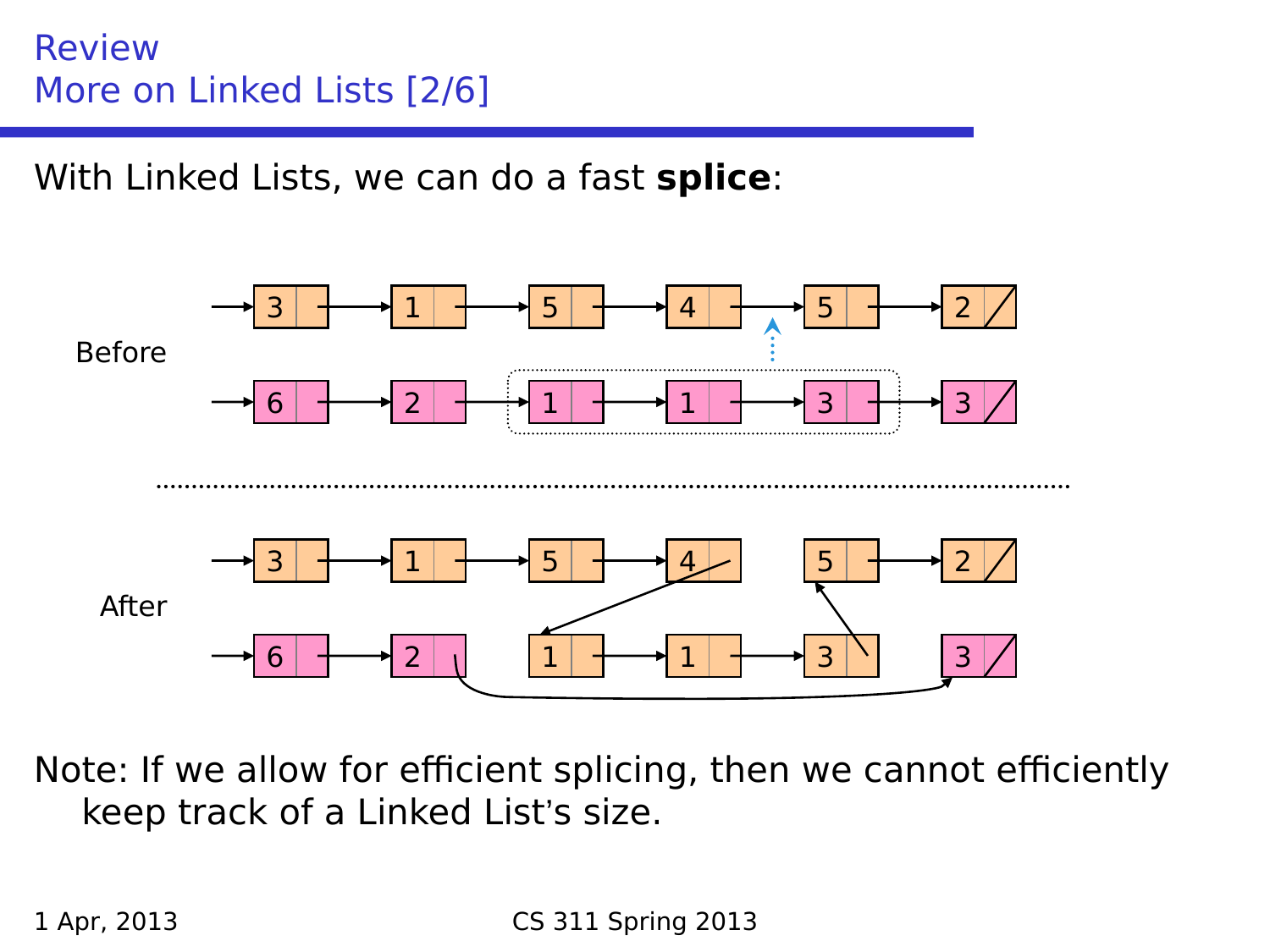

# Review More on Linked Lists [2/6]
With Linked Lists, we can do a fast splice:

Note: If we allow for efficient splicing, then we cannot efficiently keep track of a Linked List’s size.
3

1

5

4

5

2

Before

6

2

1

1

3

3

3

1

5

4

5

2

After

6

2

1

1

3

3

1 Apr, 2013
CS 311 Spring 2013